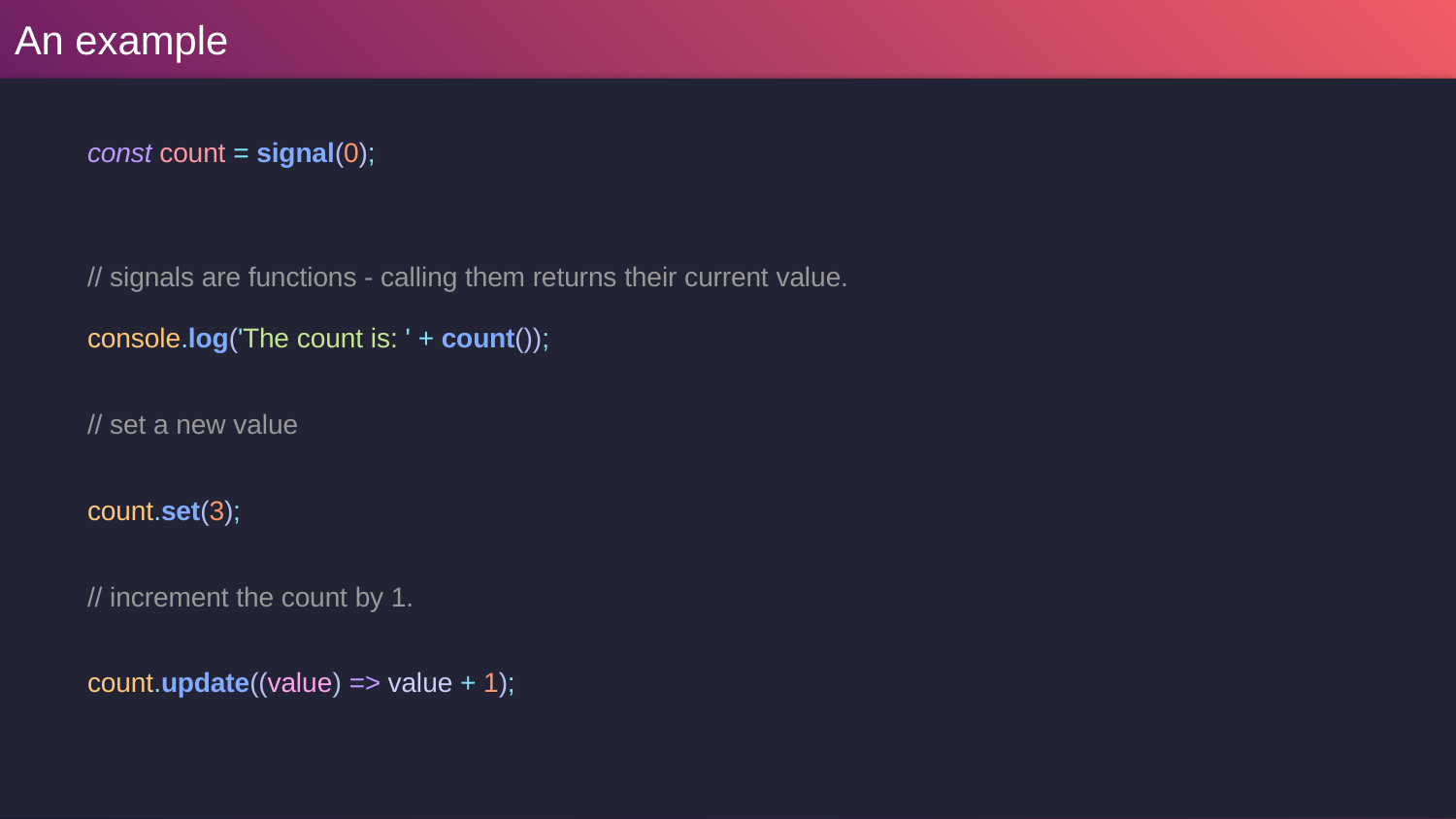

# An example
const count = signal(0);

// signals are functions - calling them returns their current value.
console.log('The count is: ' + count());
// set a new value
count.set(3);
// increment the count by 1.
count.update((value) => value + 1);